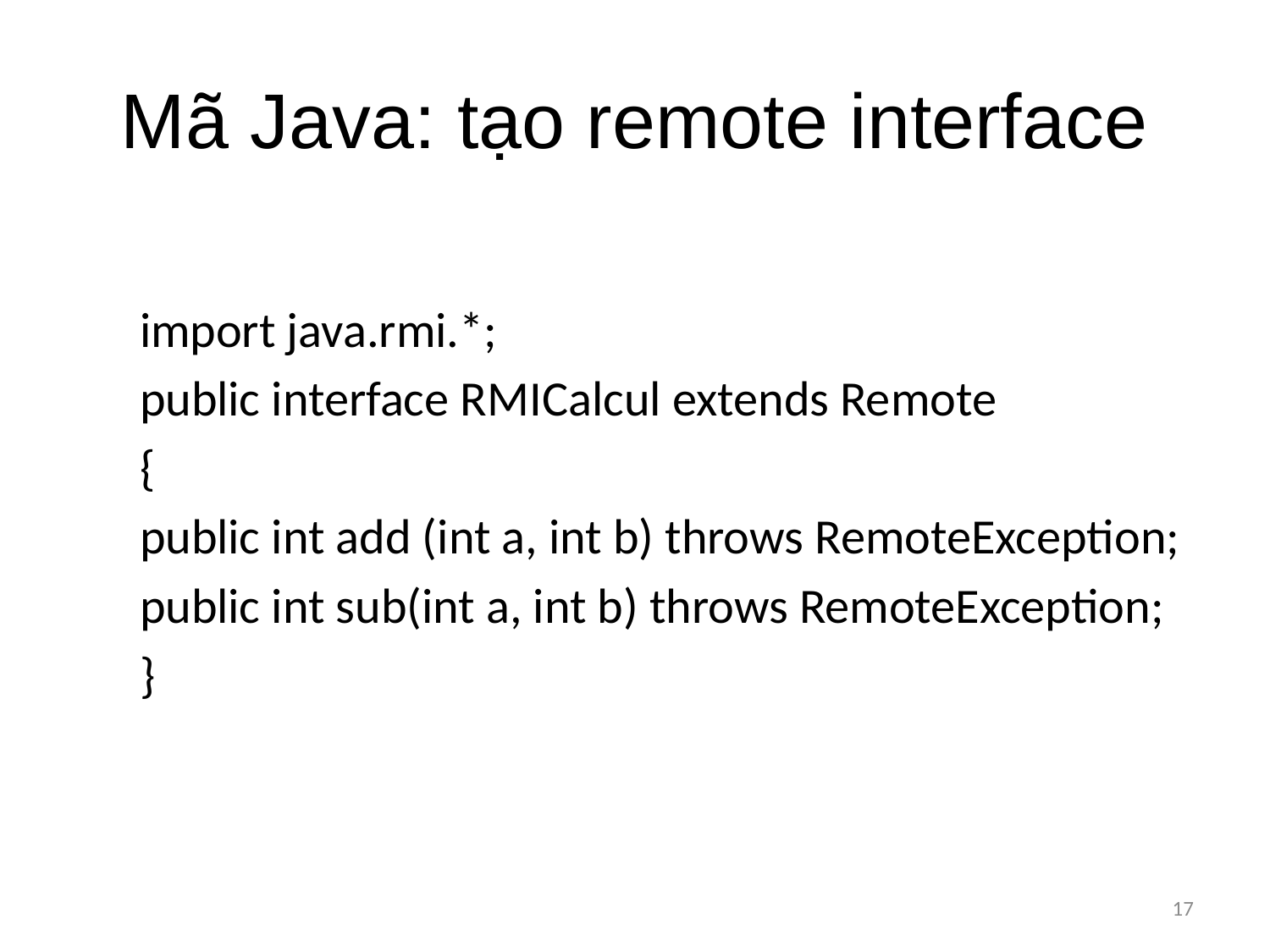

# Mã Java: tạo remote interface

import java.rmi.*;
public interface RMICalcul extends Remote
{
public int add (int a, int b) throws RemoteException;
public int sub(int a, int b) throws RemoteException;
}
17